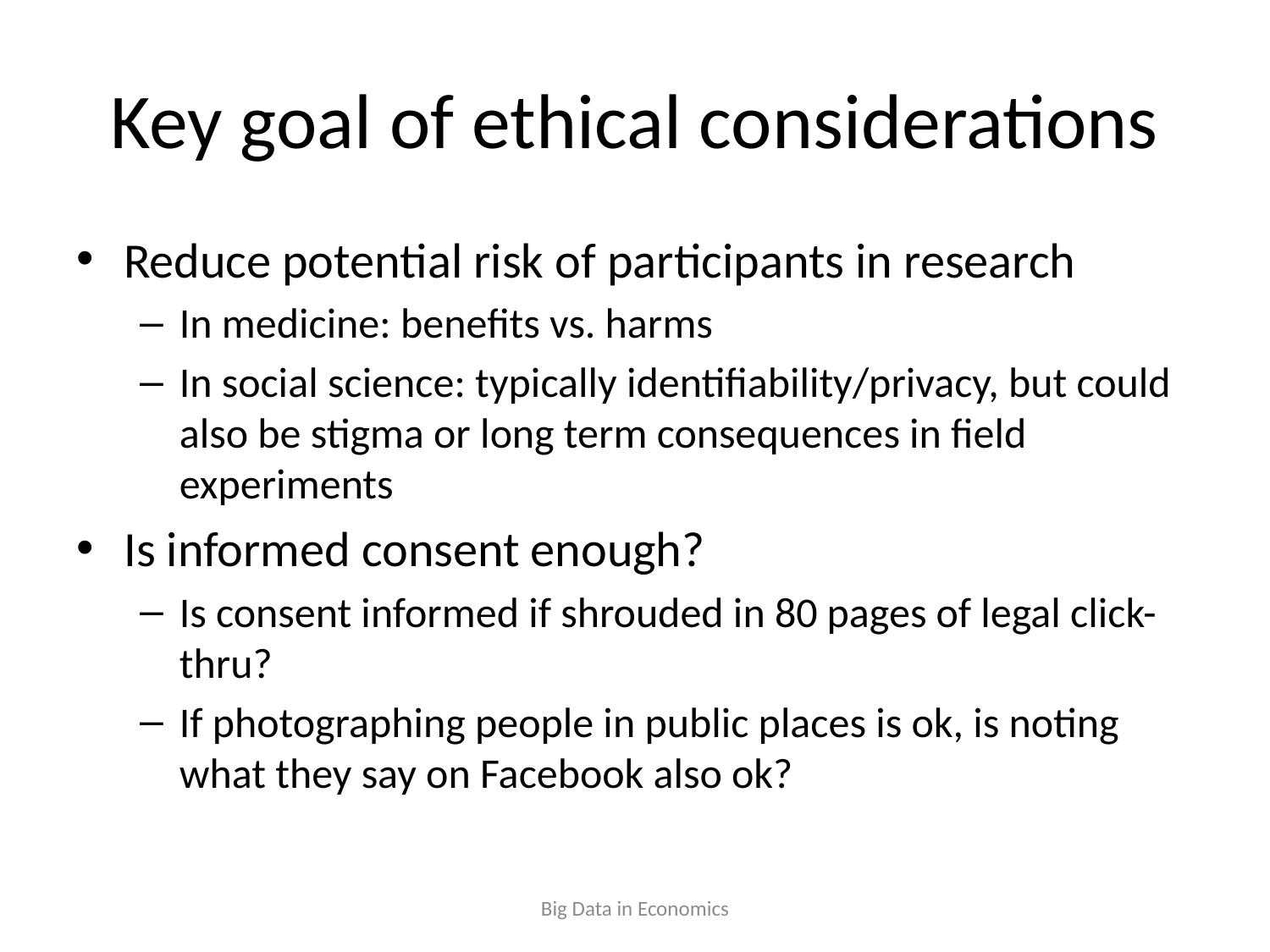

# Key goal of ethical considerations
Reduce potential risk of participants in research
In medicine: benefits vs. harms
In social science: typically identifiability/privacy, but could also be stigma or long term consequences in field experiments
Is informed consent enough?
Is consent informed if shrouded in 80 pages of legal click-thru?
If photographing people in public places is ok, is noting what they say on Facebook also ok?
Big Data in Economics